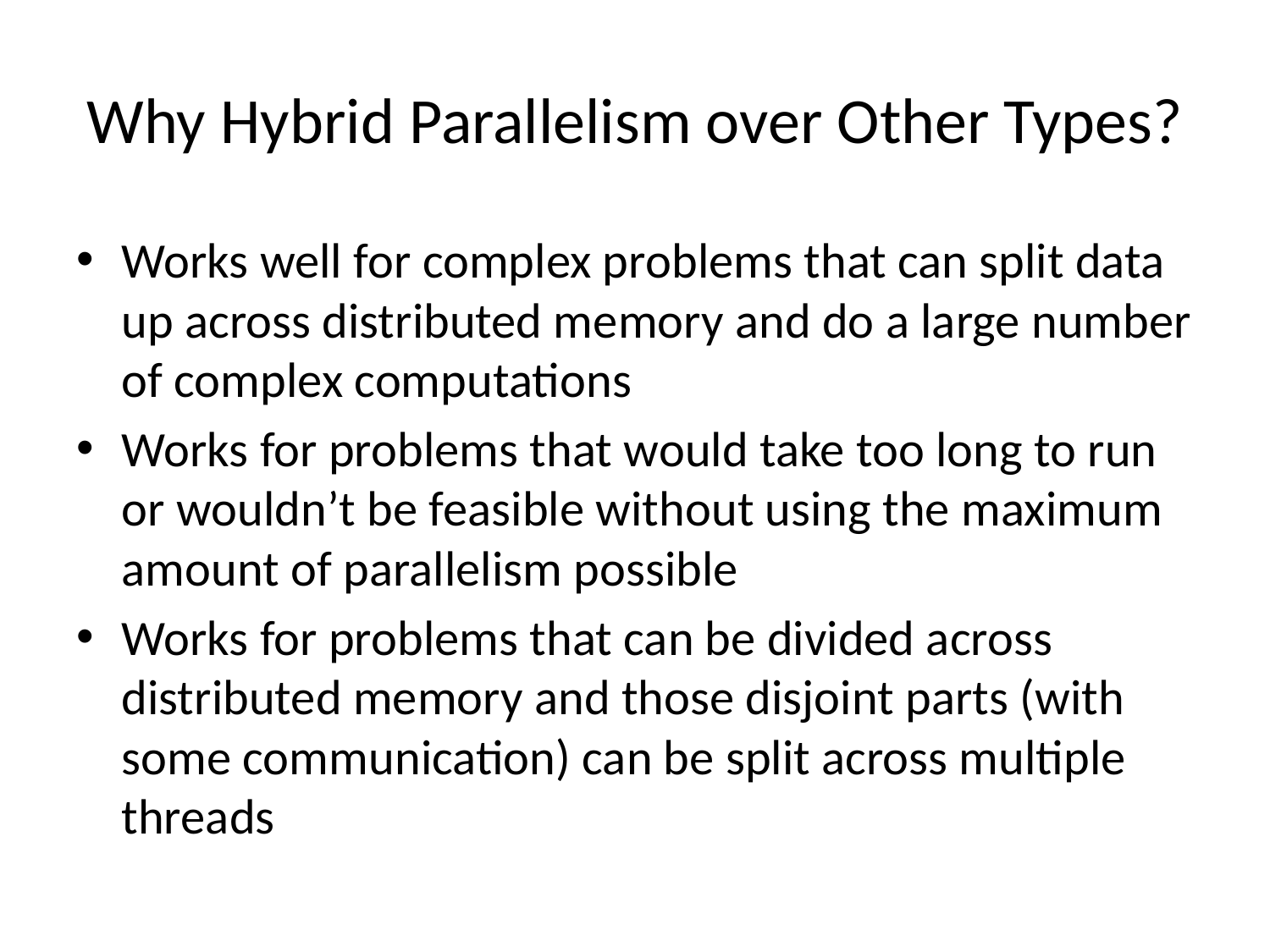

# Why Hybrid Parallelism over Other Types?
Works well for complex problems that can split data up across distributed memory and do a large number of complex computations
Works for problems that would take too long to run or wouldn’t be feasible without using the maximum amount of parallelism possible
Works for problems that can be divided across distributed memory and those disjoint parts (with some communication) can be split across multiple threads